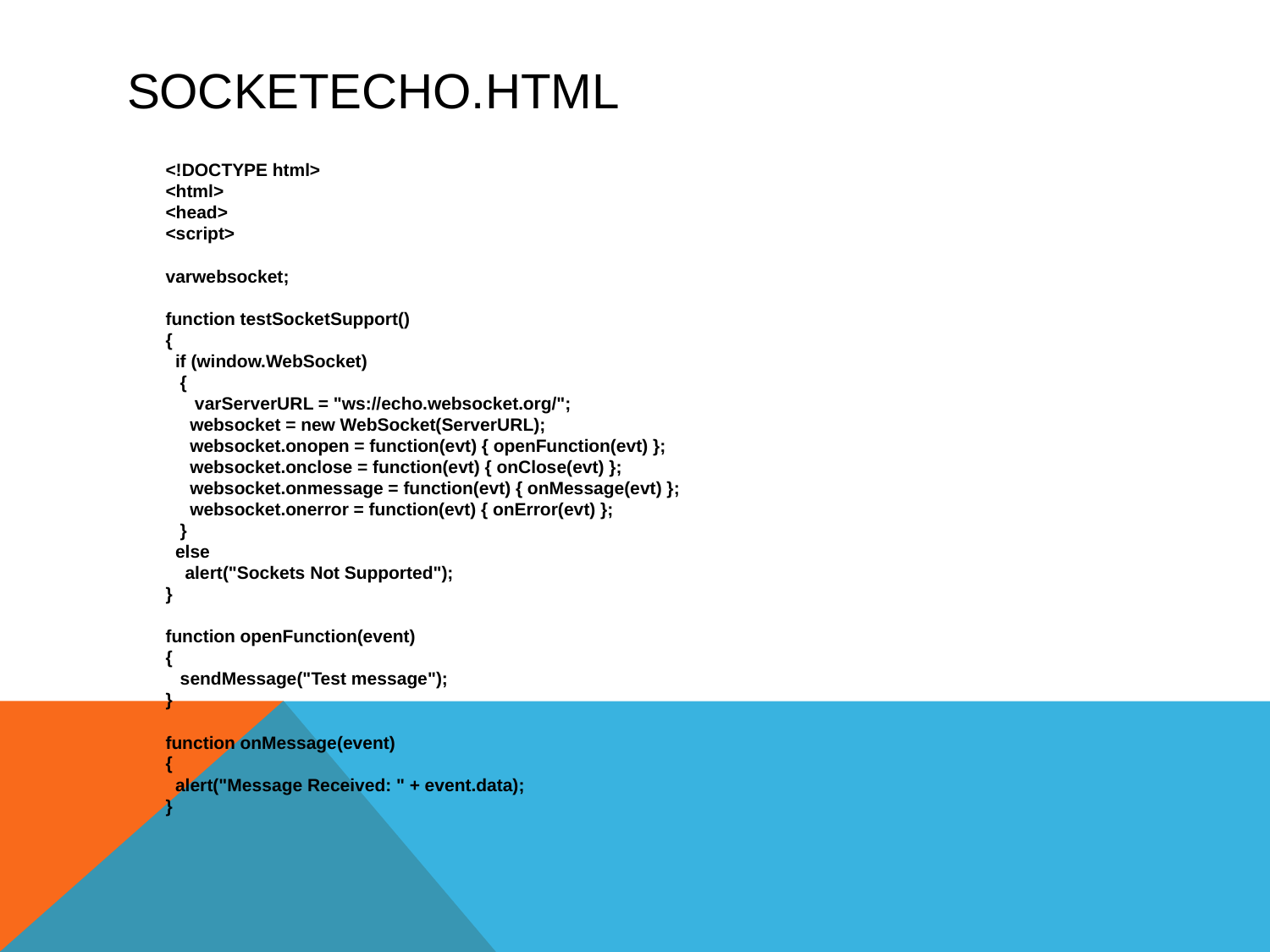

# Socketecho.html
	<!DOCTYPE html>
<html>
<head>
<script>
varwebsocket;
function testSocketSupport()
{
  if (window.WebSocket)
   {
      varServerURL = "ws://echo.websocket.org/";
     websocket = new WebSocket(ServerURL);
     websocket.onopen = function(evt) { openFunction(evt) };
     websocket.onclose = function(evt) { onClose(evt) };
     websocket.onmessage = function(evt) { onMessage(evt) };
     websocket.onerror = function(evt) { onError(evt) };
   }
  else
    alert("Sockets Not Supported");
}
function openFunction(event)
{
   sendMessage("Test message");
}
function onMessage(event)
{
  alert("Message Received: " + event.data);
}